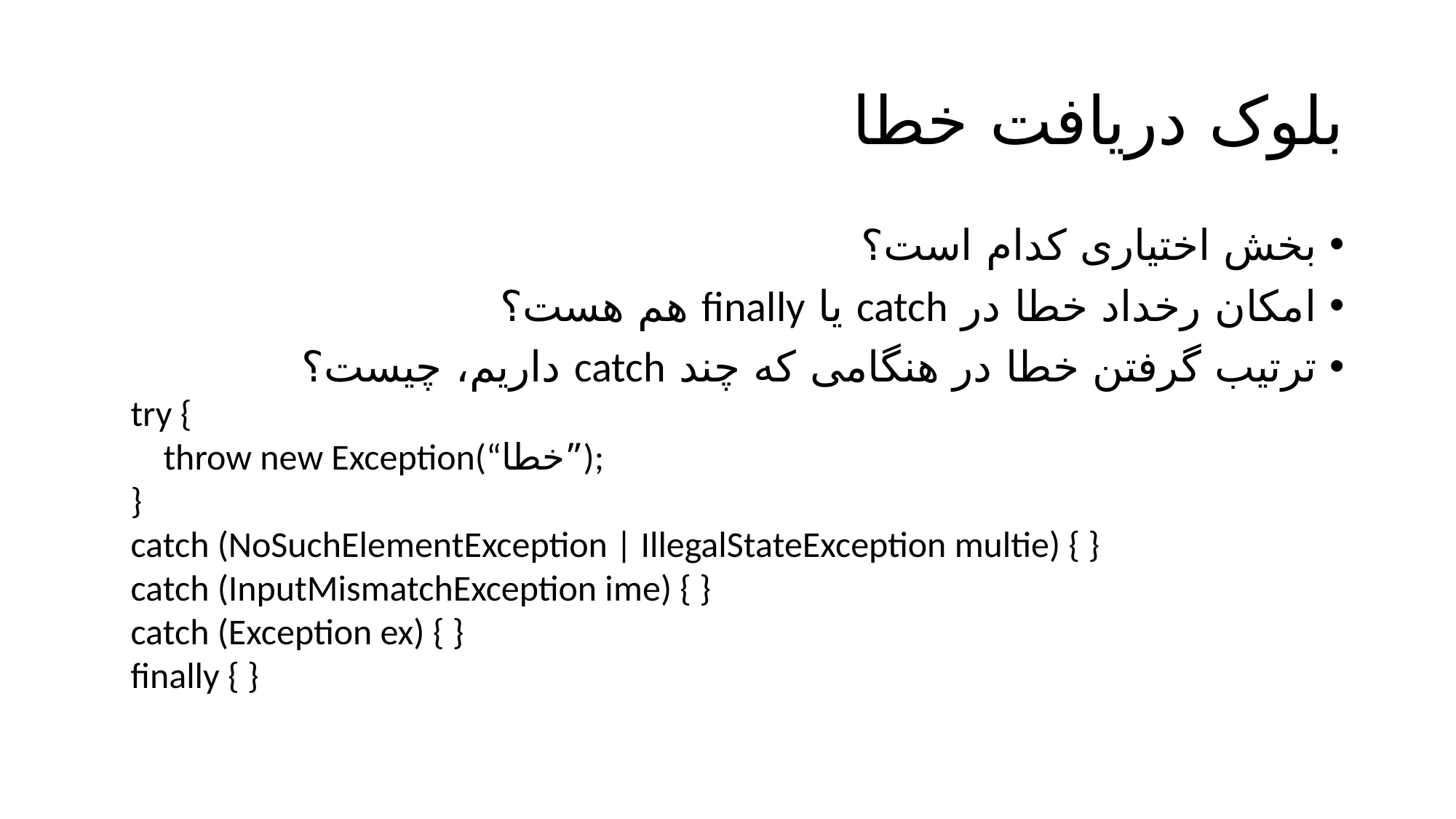

# بلوک دریافت خطا
بخش اختیاری کدام است؟
امکان رخداد خطا در catch یا finally هم هست؟
ترتیب گرفتن خطا در هنگامی که چند catch داریم، چیست؟
try {
    throw new Exception(“خطا”);
}
catch (NoSuchElementException | IllegalStateException multie) { }
catch (InputMismatchException ime) { }
catch (Exception ex) { }
finally { }